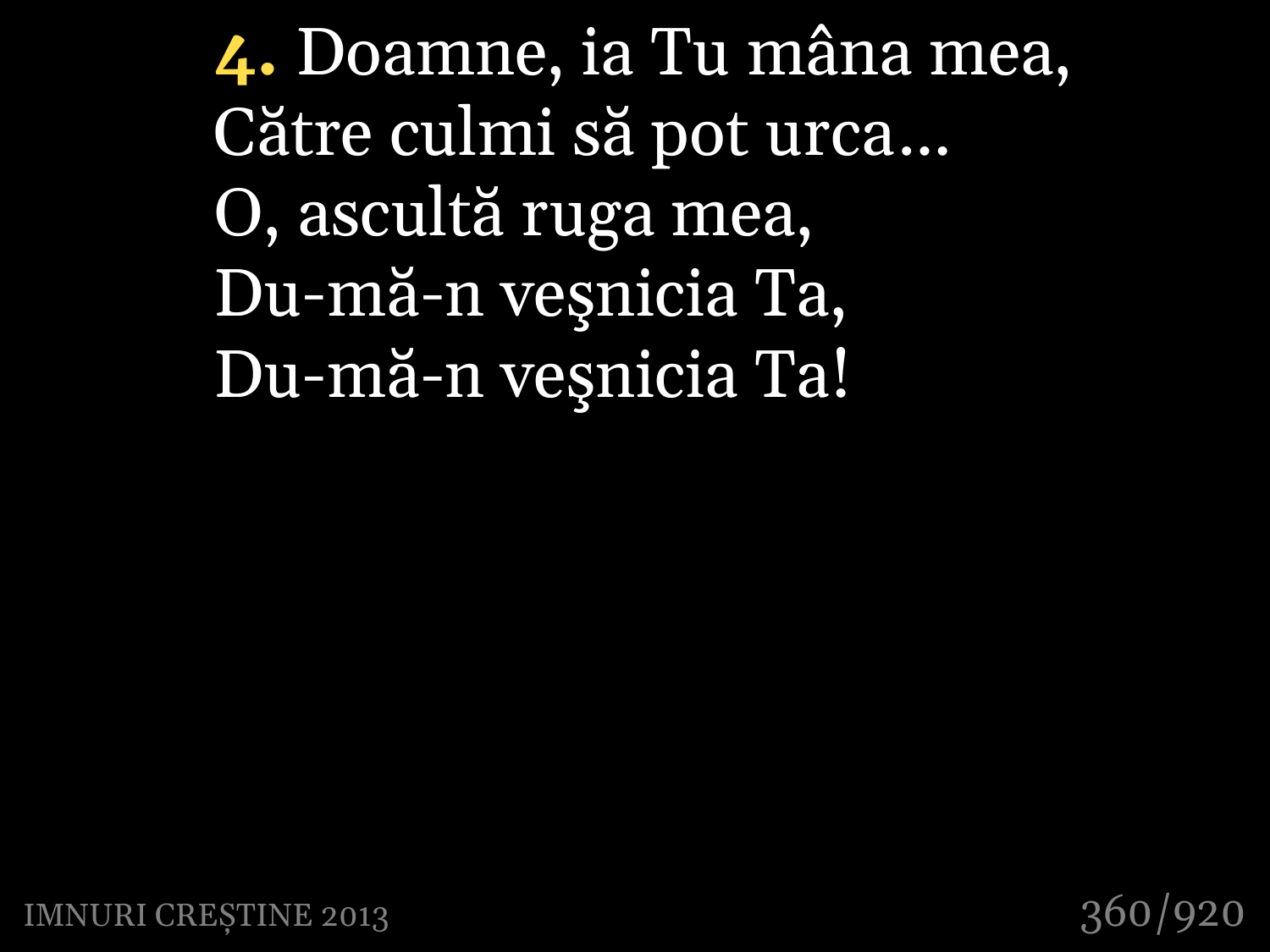

4. Doamne, ia Tu mâna mea,
Către culmi să pot urca…
O, ascultă ruga mea,
Du-mă-n veşnicia Ta,
Du-mă-n veşnicia Ta!
360/920
IMNURI CREȘTINE 2013